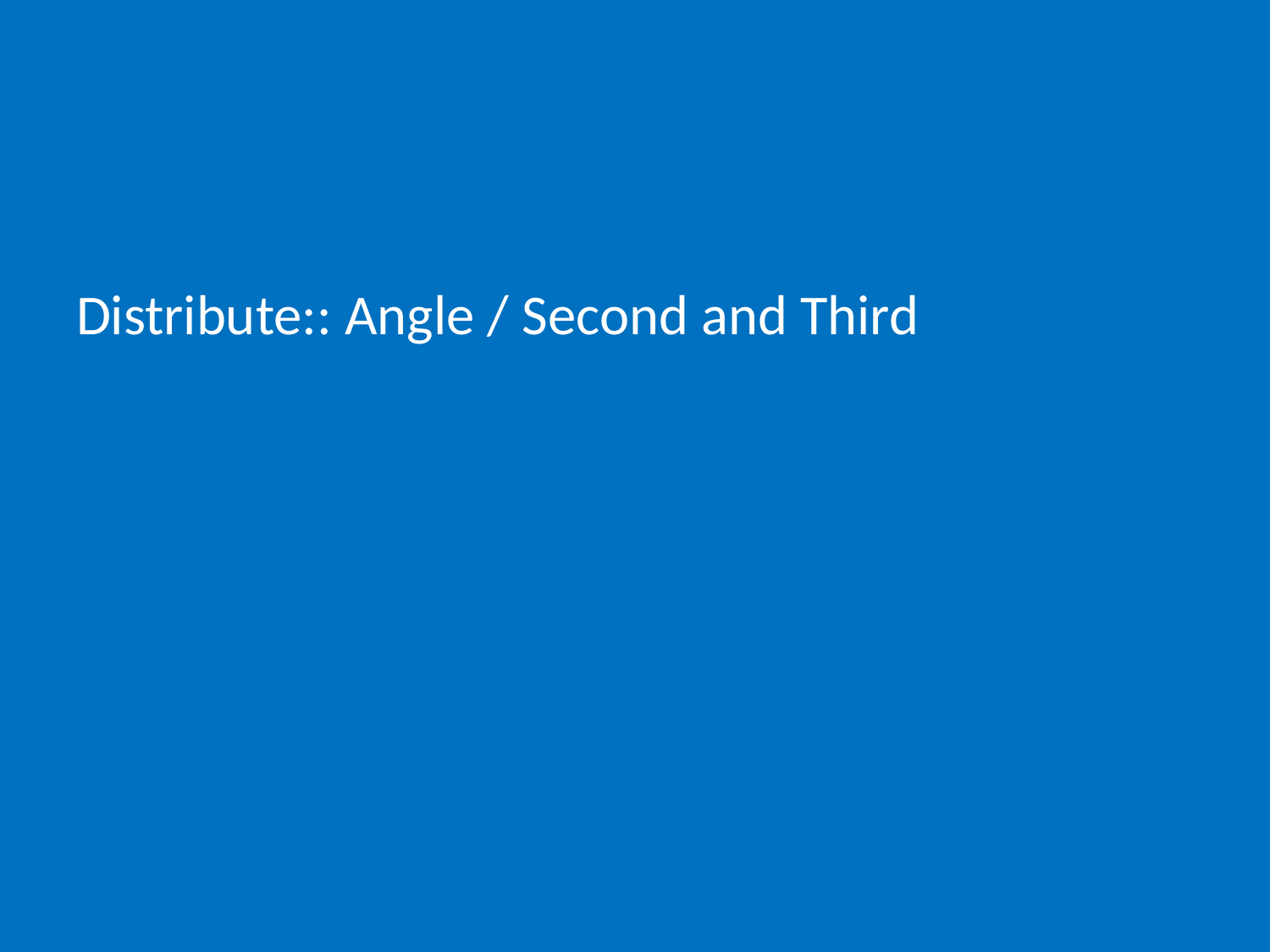

# Distribute:: Angle / Second and Third